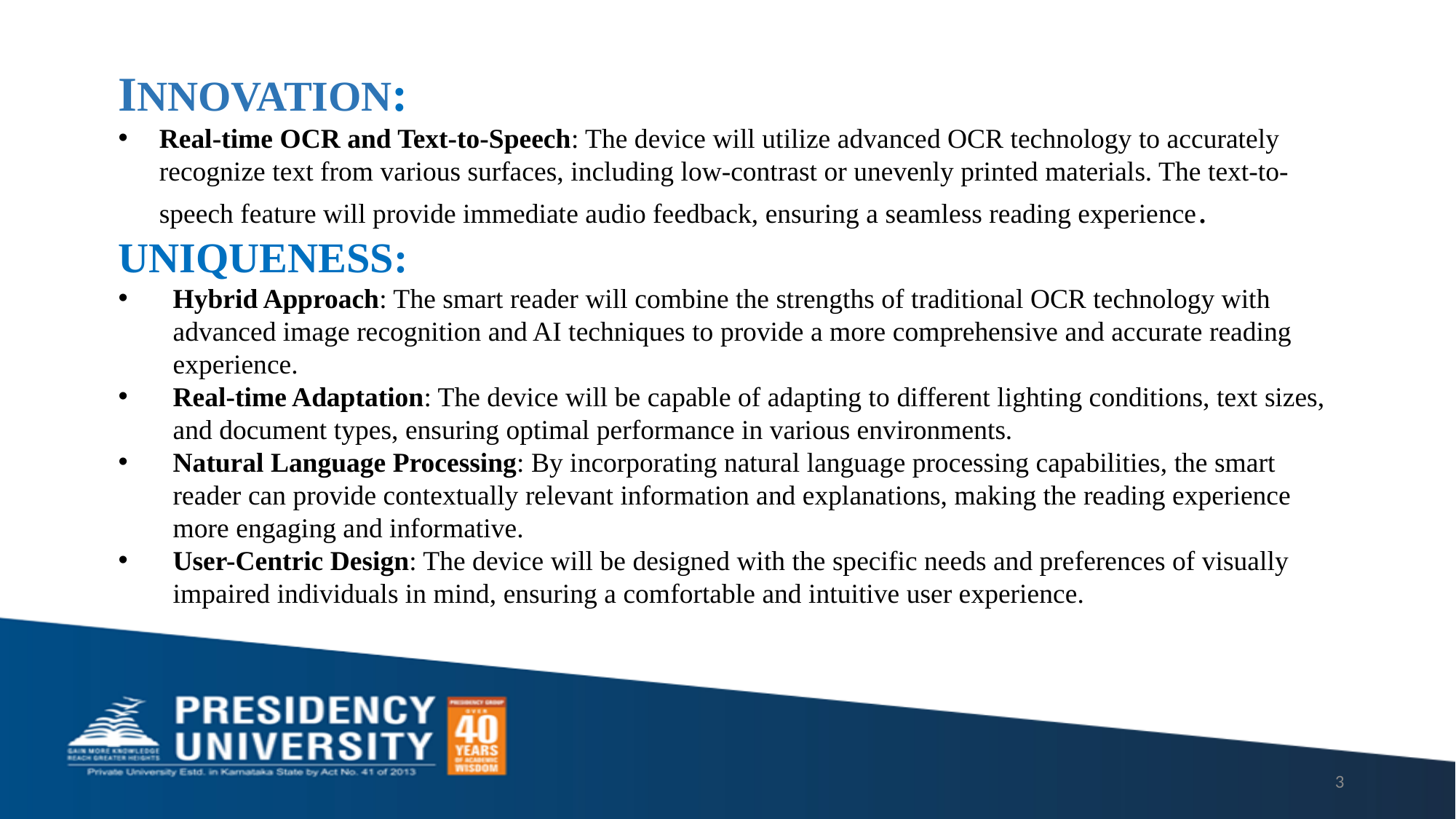

INNOVATION:
Real-time OCR and Text-to-Speech: The device will utilize advanced OCR technology to accurately recognize text from various surfaces, including low-contrast or unevenly printed materials. The text-to-speech feature will provide immediate audio feedback, ensuring a seamless reading experience.
UNIQUENESS:
Hybrid Approach: The smart reader will combine the strengths of traditional OCR technology with advanced image recognition and AI techniques to provide a more comprehensive and accurate reading experience.
Real-time Adaptation: The device will be capable of adapting to different lighting conditions, text sizes, and document types, ensuring optimal performance in various environments.
Natural Language Processing: By incorporating natural language processing capabilities, the smart reader can provide contextually relevant information and explanations, making the reading experience more engaging and informative.
User-Centric Design: The device will be designed with the specific needs and preferences of visually impaired individuals in mind, ensuring a comfortable and intuitive user experience.
3